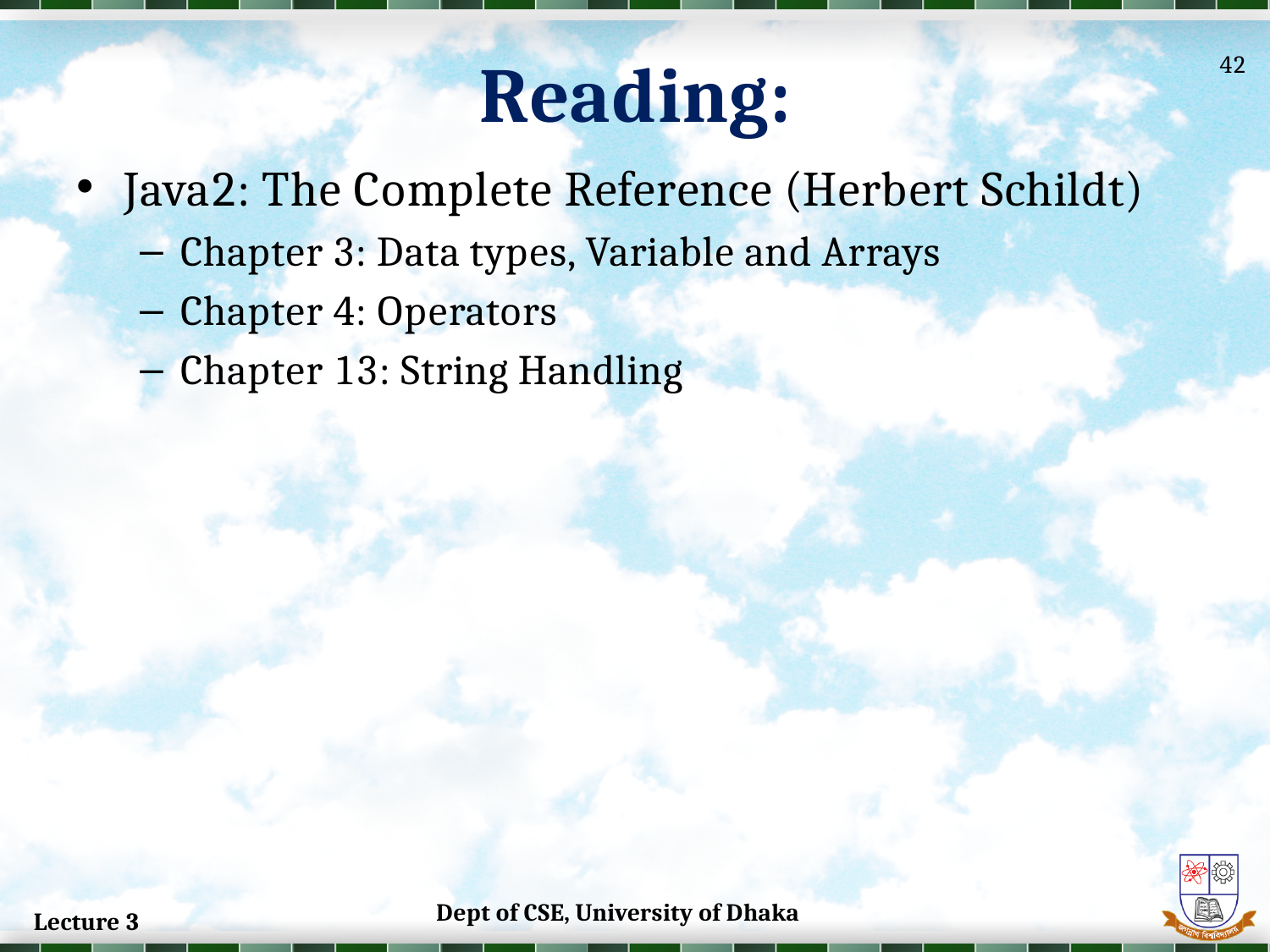

# Reading:
42
Java2: The Complete Reference (Herbert Schildt)
Chapter 3: Data types, Variable and Arrays
Chapter 4: Operators
Chapter 13: String Handling
Dept of CSE, University of Dhaka